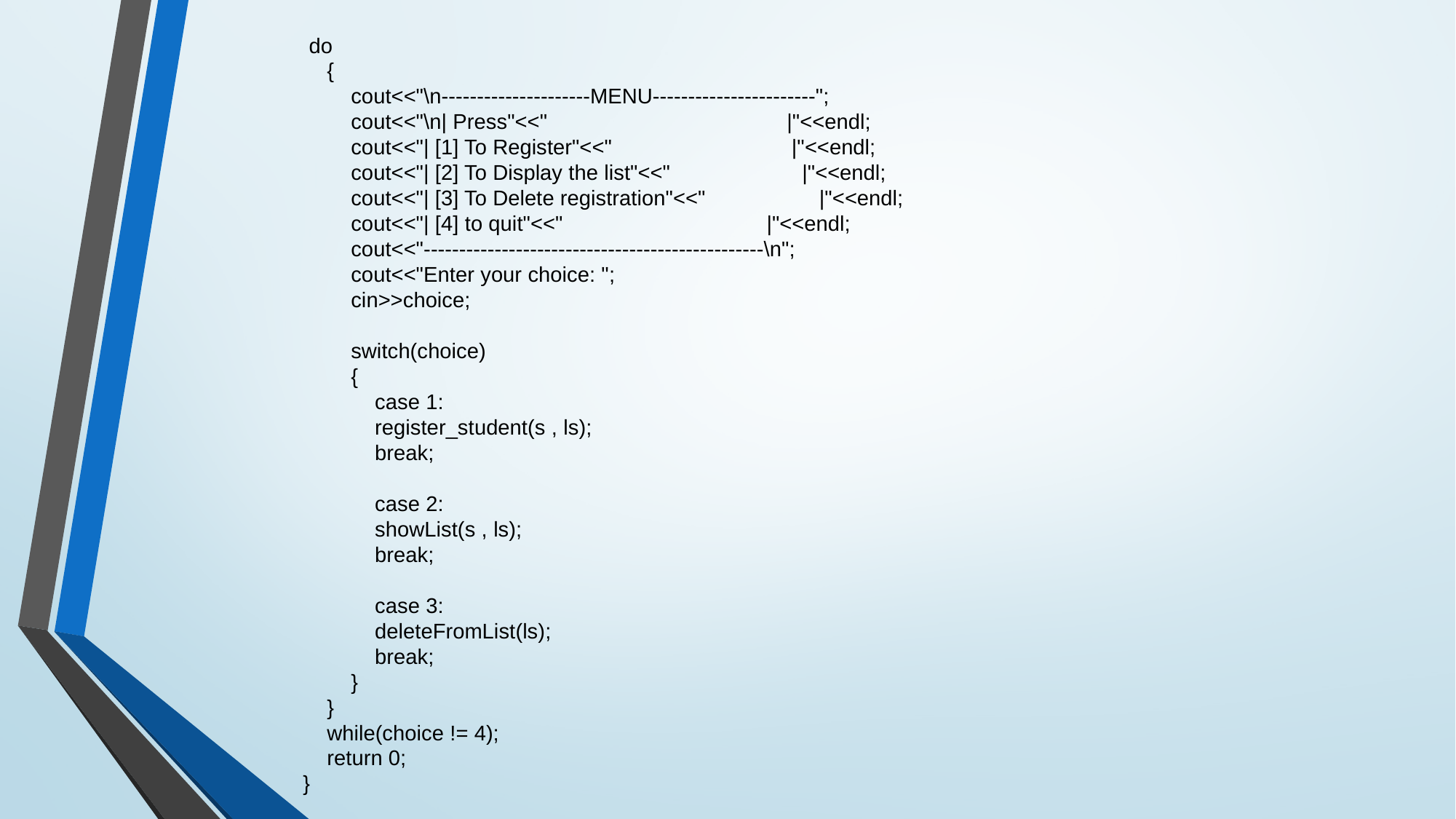

# do { cout<<"\n---------------------MENU-----------------------"; cout<<"\n| Press"<<"                                        |"<<endl; cout<<"| [1] To Register"<<"                              |"<<endl; cout<<"| [2] To Display the list"<<"                      |"<<endl; cout<<"| [3] To Delete registration"<<"                   |"<<endl; cout<<"| [4] to quit"<<"                                  |"<<endl; cout<<"------------------------------------------------\n"; cout<<"Enter your choice: "; cin>>choice; switch(choice) { case 1: register_student(s , ls); break; case 2: showList(s , ls); break; case 3: deleteFromList(ls); break; } } while(choice != 4); return 0; }